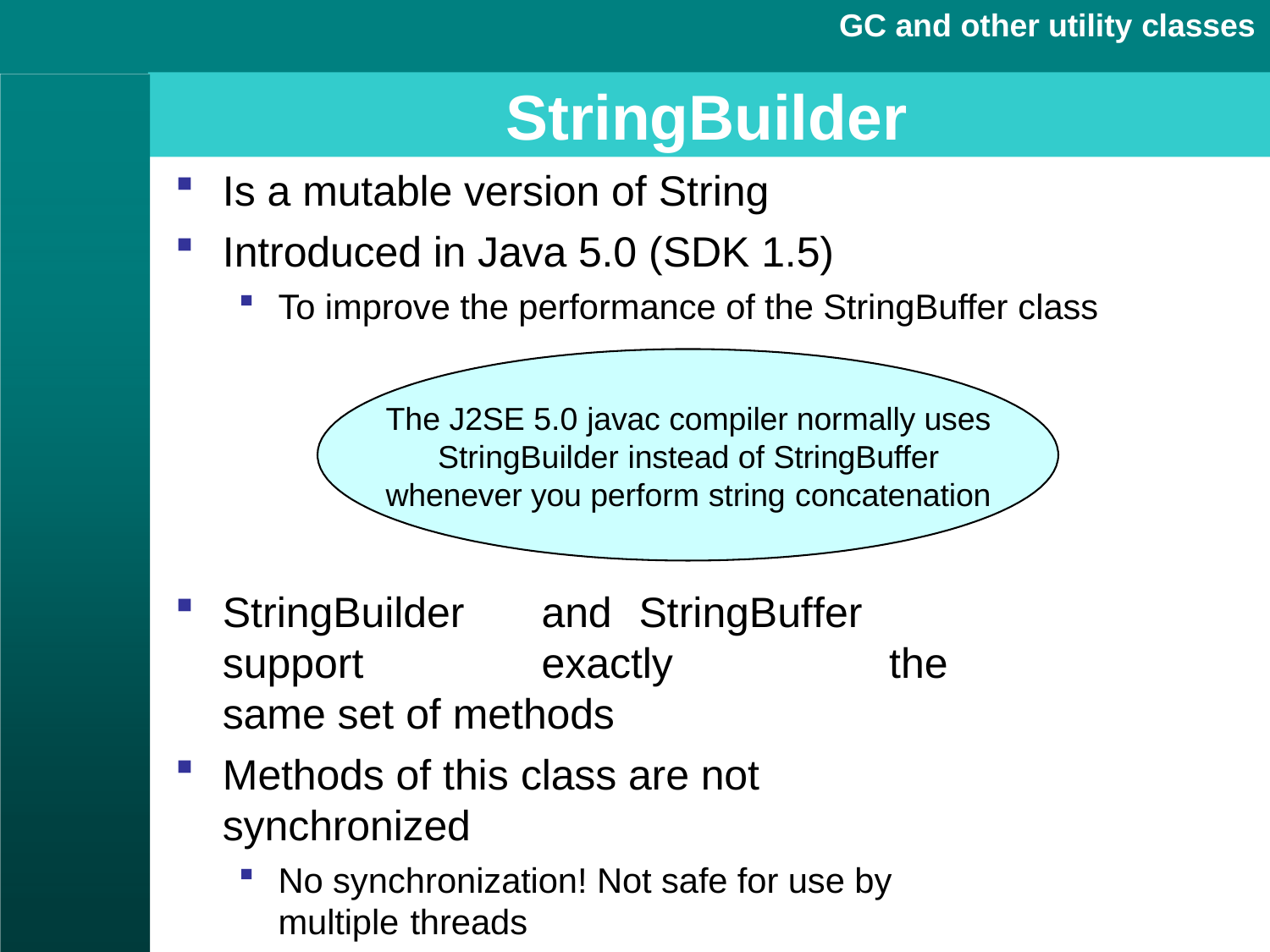

GC and other utility classes

# StringBuilder

Is a mutable version of String
Introduced in Java 5.0 (SDK 1.5)
To improve the performance of the StringBuffer class

The J2SE 5.0 javac compiler normally uses  StringBuilder instead of StringBuffer  whenever you perform string concatenation

StringBuilder	and	StringBuffer	support	exactly	the
same set of methods
Methods of this class are not synchronized
No synchronization! Not safe for use by multiple threads